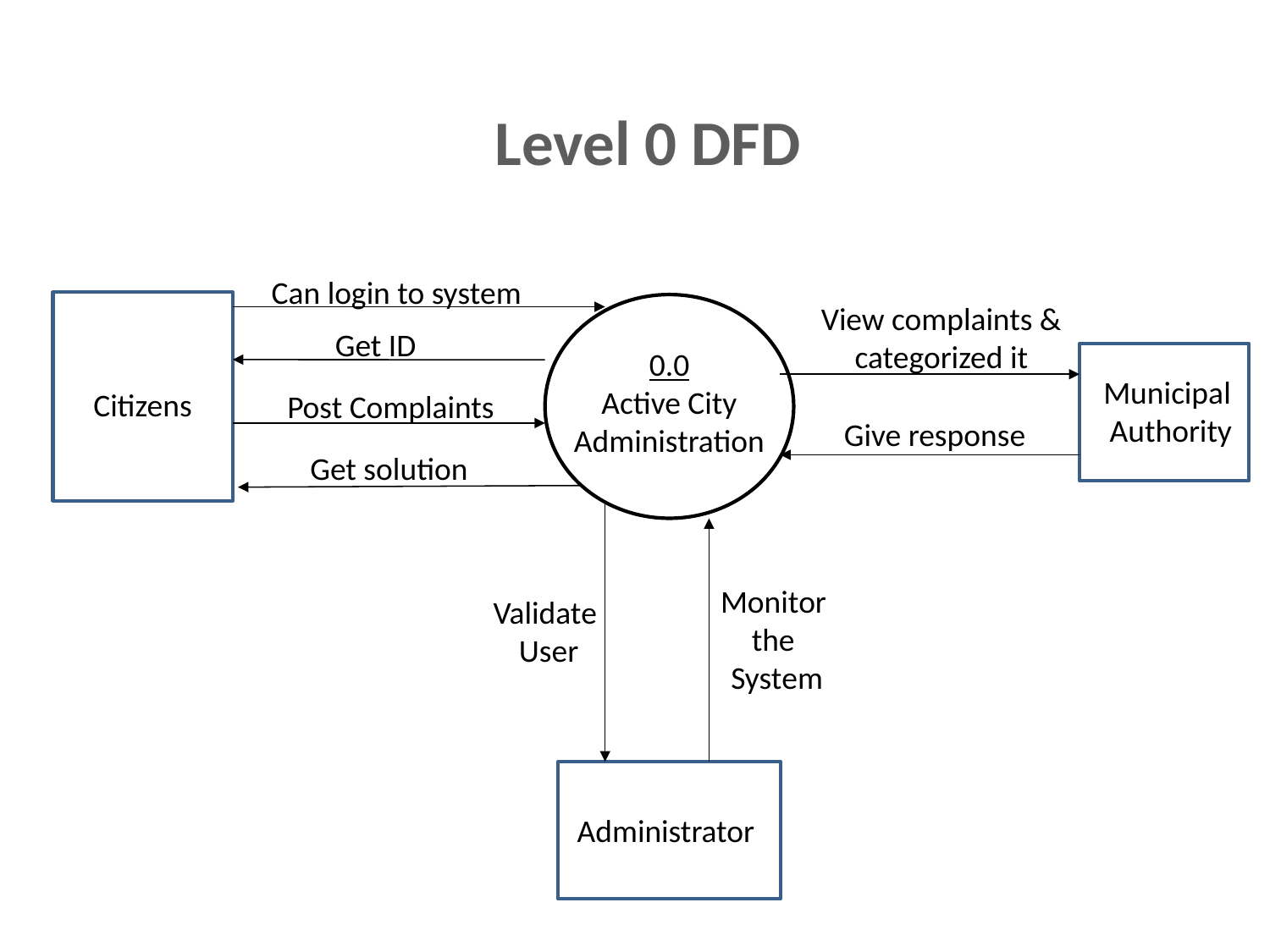

Level 0 DFD
Can login to system

View complaints & categorized it

Get ID
0.0
Active City Administration

Municipal
Authority
Citizens
Post Complaints
Give response
Get solution
Monitor
the
System
Validate
User

Administrator